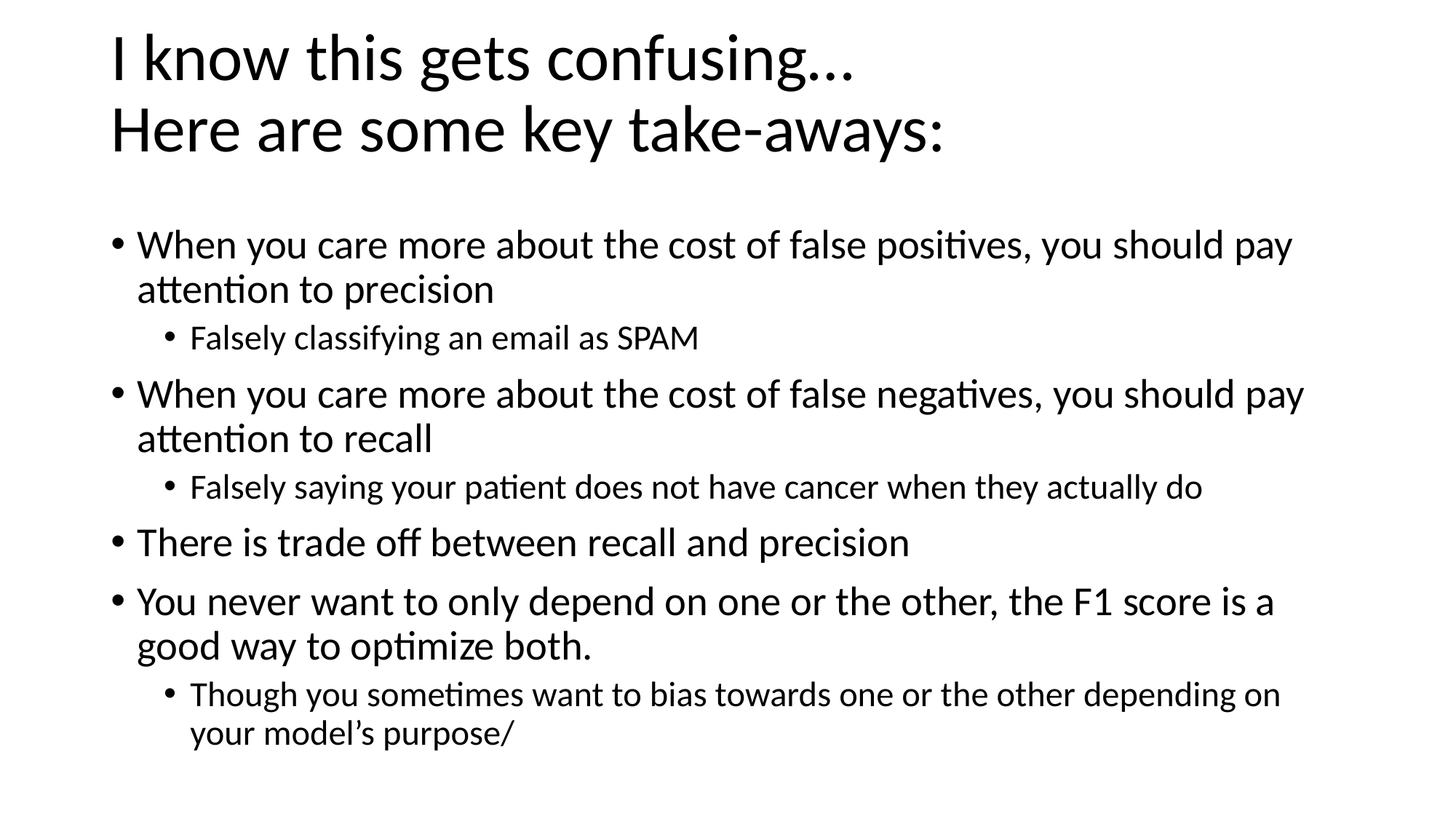

# I know this gets confusing… Here are some key take-aways:
When you care more about the cost of false positives, you should pay attention to precision
Falsely classifying an email as SPAM
When you care more about the cost of false negatives, you should pay attention to recall
Falsely saying your patient does not have cancer when they actually do
There is trade off between recall and precision
You never want to only depend on one or the other, the F1 score is a good way to optimize both.
Though you sometimes want to bias towards one or the other depending on your model’s purpose/